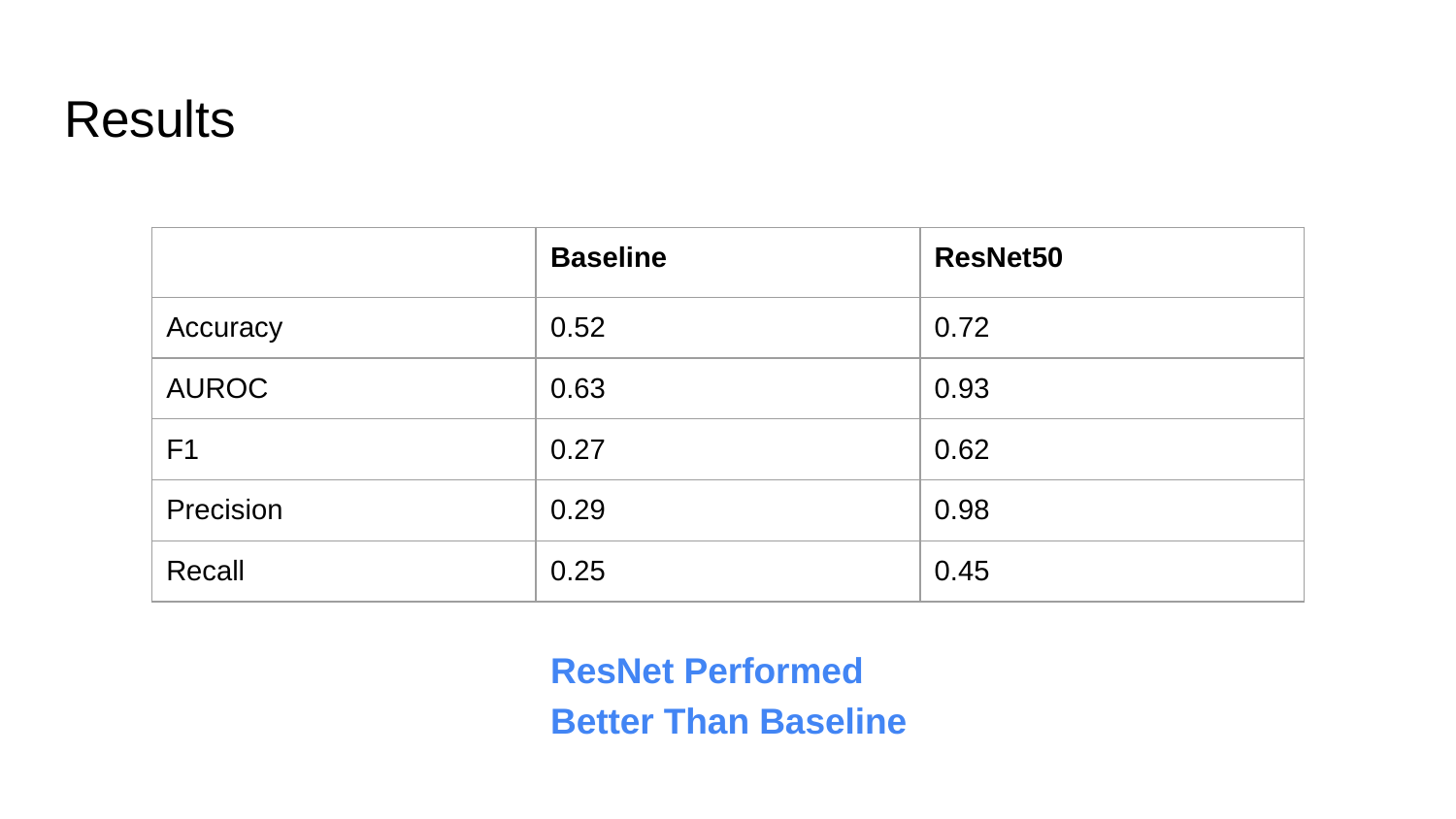

# Results
|  | Baseline | ResNet50 |
| --- | --- | --- |
| Accuracy | 0.52 | 0.72 |
| AUROC | 0.63 | 0.93 |
| F1 | 0.27 | 0.62 |
| Precision | 0.29 | 0.98 |
| Recall | 0.25 | 0.45 |
ResNet Performed Better Than Baseline